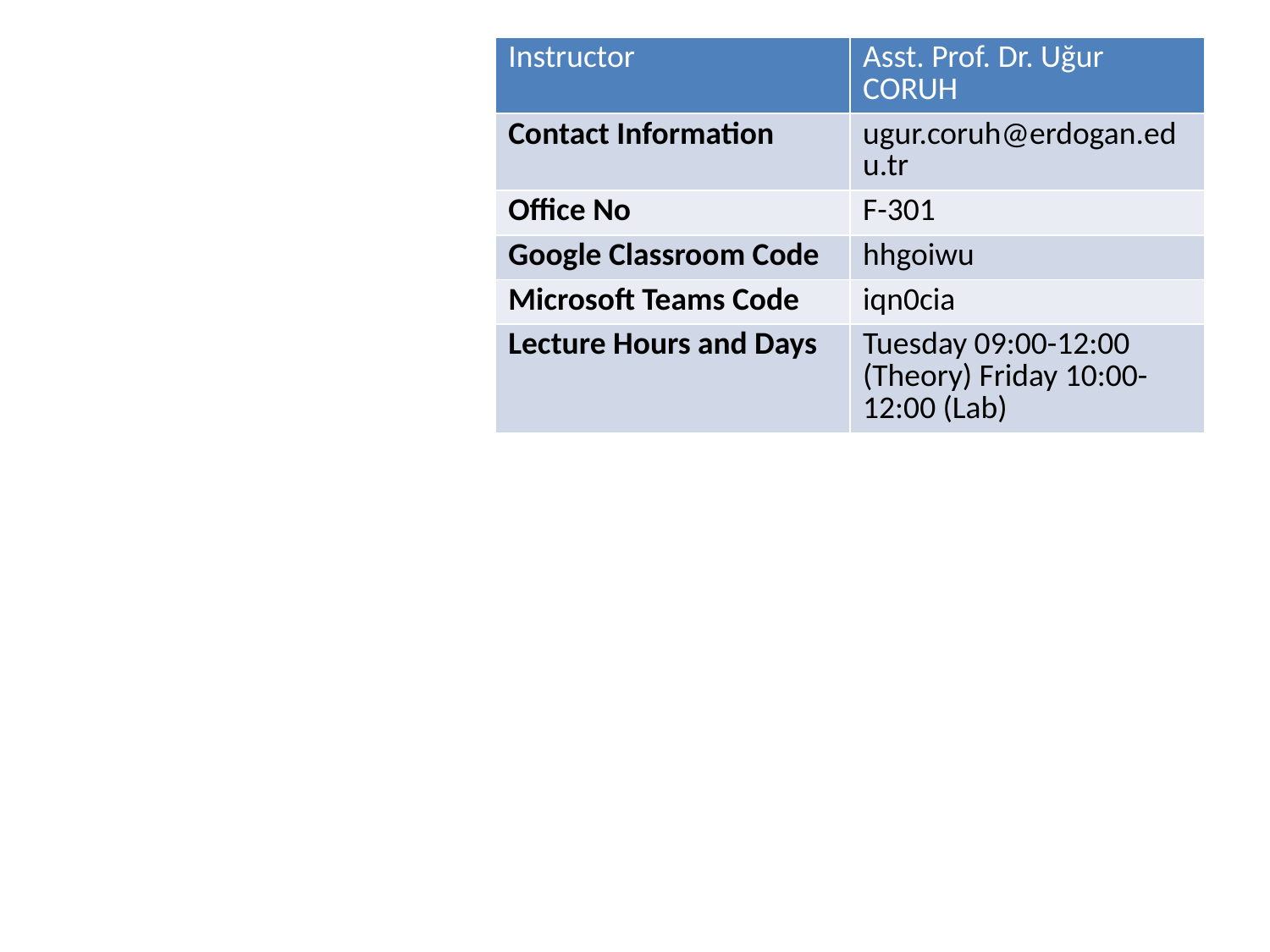

| Instructor | Asst. Prof. Dr. Uğur CORUH |
| --- | --- |
| Contact Information | ugur.coruh@erdogan.edu.tr |
| Office No | F-301 |
| Google Classroom Code | hhgoiwu |
| Microsoft Teams Code | iqn0cia |
| Lecture Hours and Days | Tuesday 09:00-12:00 (Theory) Friday 10:00-12:00 (Lab) |